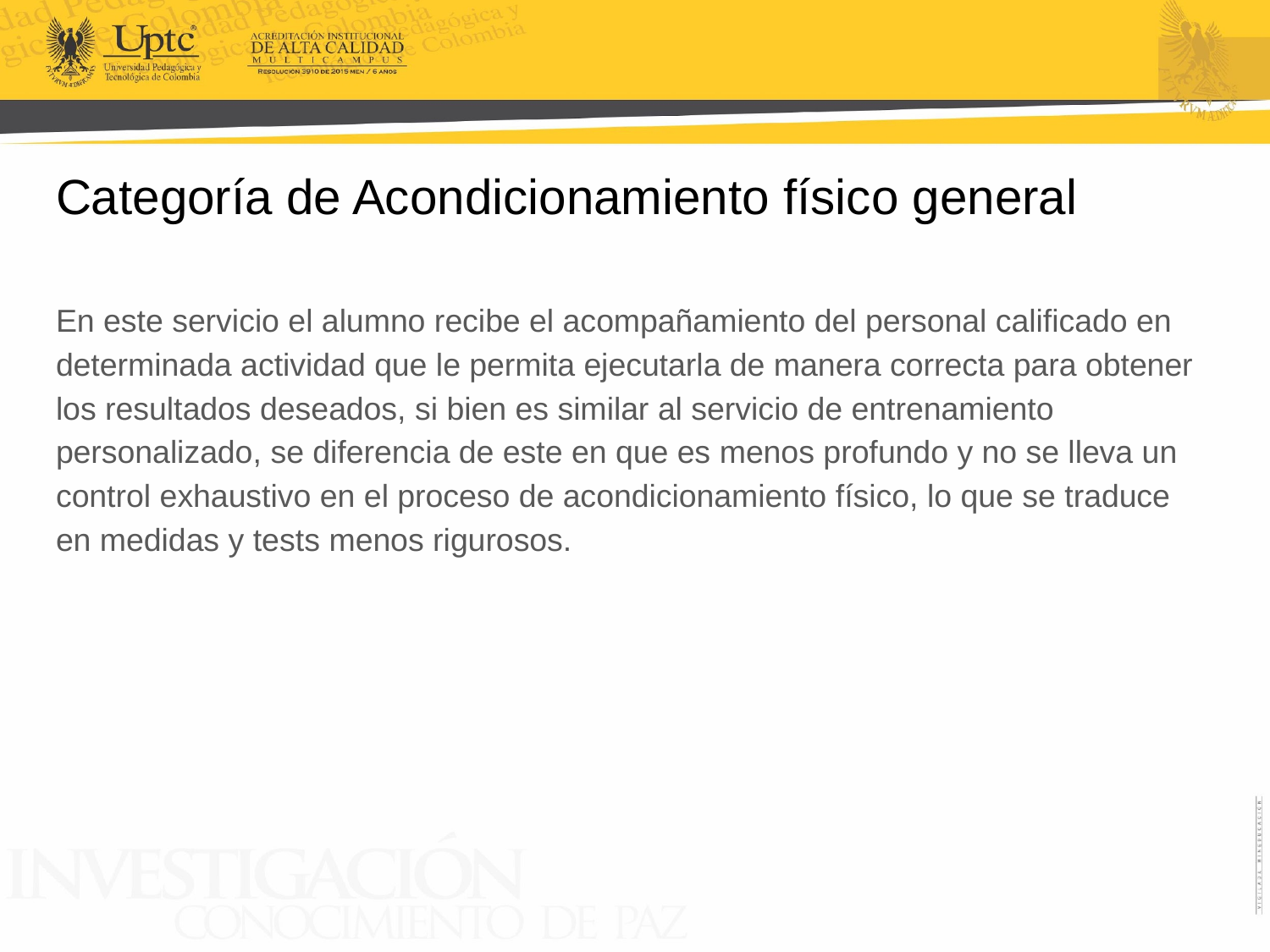

# Categoría de Acondicionamiento físico general
En este servicio el alumno recibe el acompañamiento del personal calificado en determinada actividad que le permita ejecutarla de manera correcta para obtener los resultados deseados, si bien es similar al servicio de entrenamiento personalizado, se diferencia de este en que es menos profundo y no se lleva un control exhaustivo en el proceso de acondicionamiento físico, lo que se traduce en medidas y tests menos rigurosos.